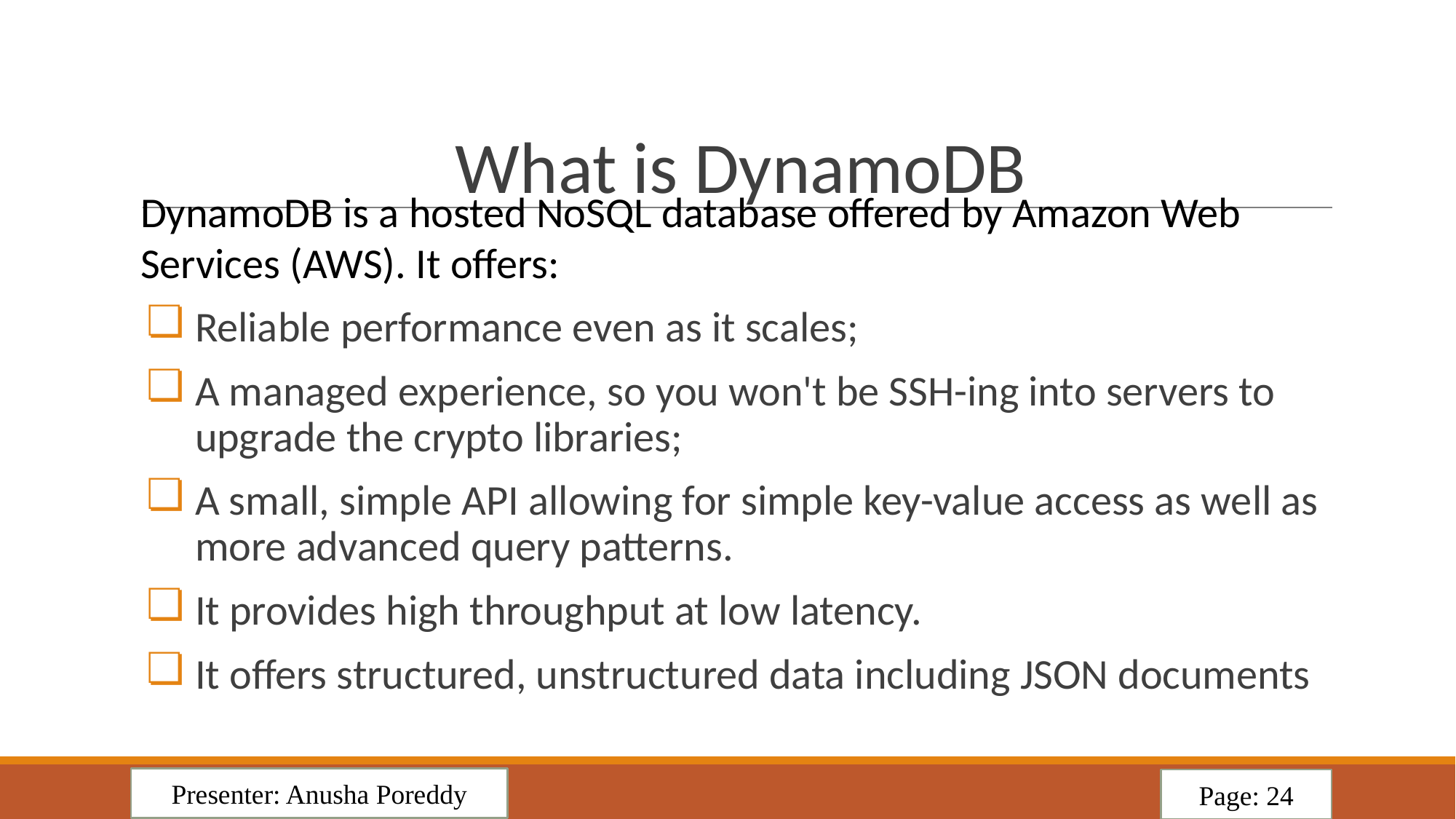

# What is DynamoDB
DynamoDB is a hosted NoSQL database offered by Amazon Web Services (AWS). It offers:
Reliable performance even as it scales;
A managed experience, so you won't be SSH-ing into servers to upgrade the crypto libraries;
A small, simple API allowing for simple key-value access as well as more advanced query patterns.
It provides high throughput at low latency.
It offers structured, unstructured data including JSON documents

Presenter: Anusha Poreddy
Page: 24